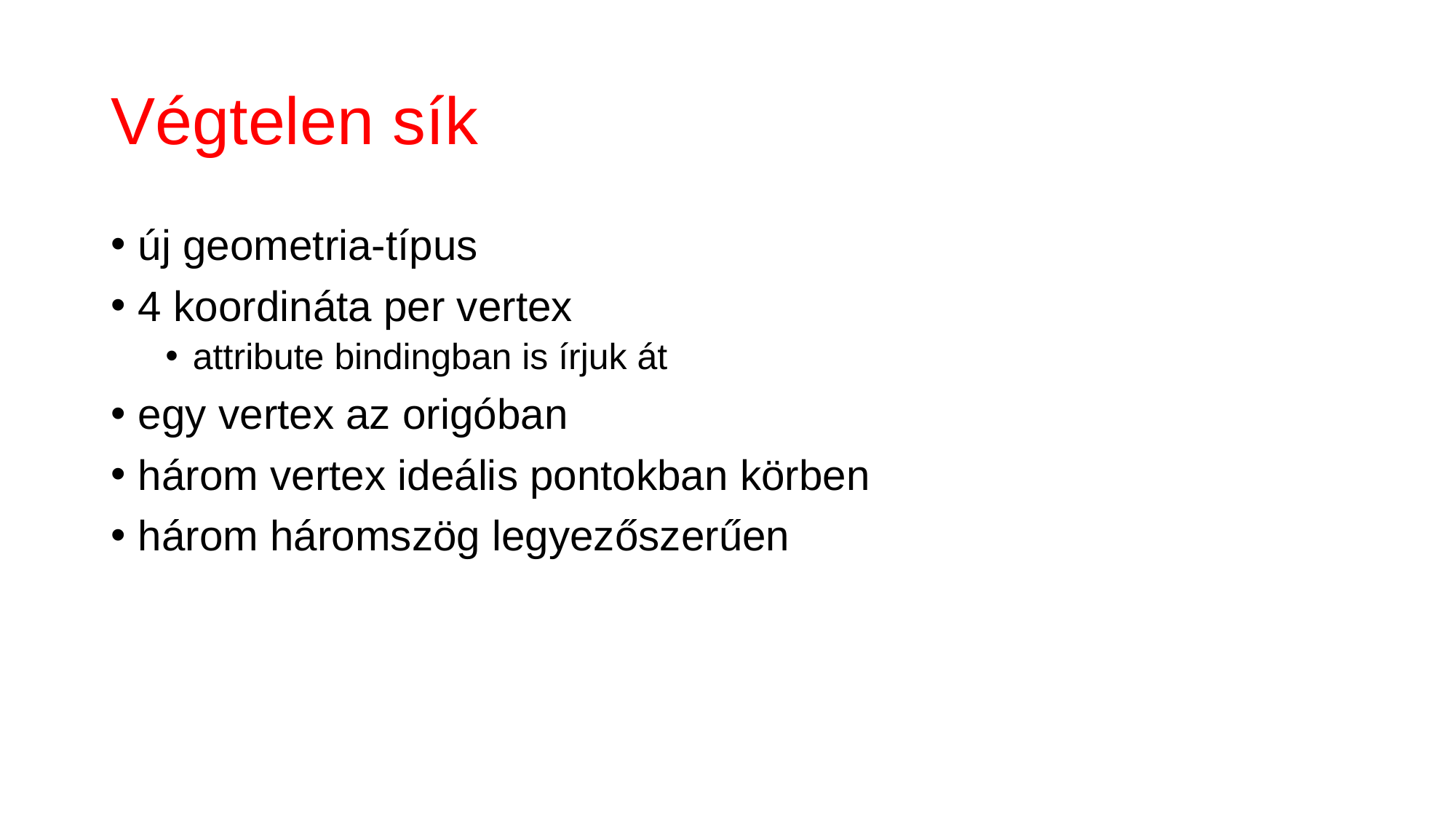

# Végtelen sík
új geometria-típus
4 koordináta per vertex
attribute bindingban is írjuk át
egy vertex az origóban
három vertex ideális pontokban körben
három háromszög legyezőszerűen